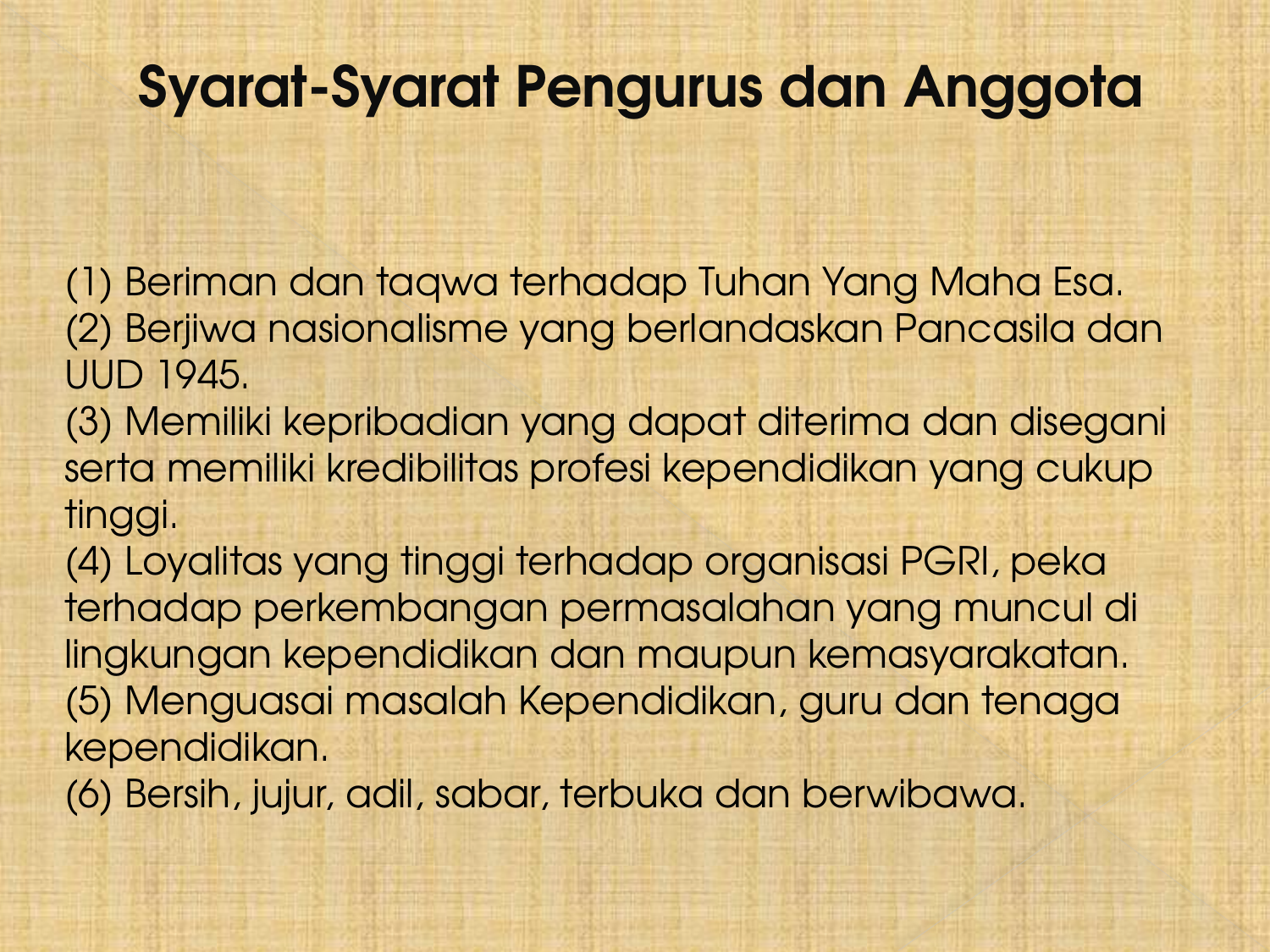

Syarat-Syarat Pengurus dan Anggota
# (1) Beriman dan taqwa terhadap Tuhan Yang Maha Esa. (2) Berjiwa nasionalisme yang berlandaskan Pancasila dan UUD 1945. (3) Memiliki kepribadian yang dapat diterima dan disegani serta memiliki kredibilitas profesi kependidikan yang cukup tinggi. (4) Loyalitas yang tinggi terhadap organisasi PGRI, peka terhadap perkembangan permasalahan yang muncul di lingkungan kependidikan dan maupun kemasyarakatan. (5) Menguasai masalah Kependidikan, guru dan tenaga kependidikan. (6) Bersih, jujur, adil, sabar, terbuka dan berwibawa.